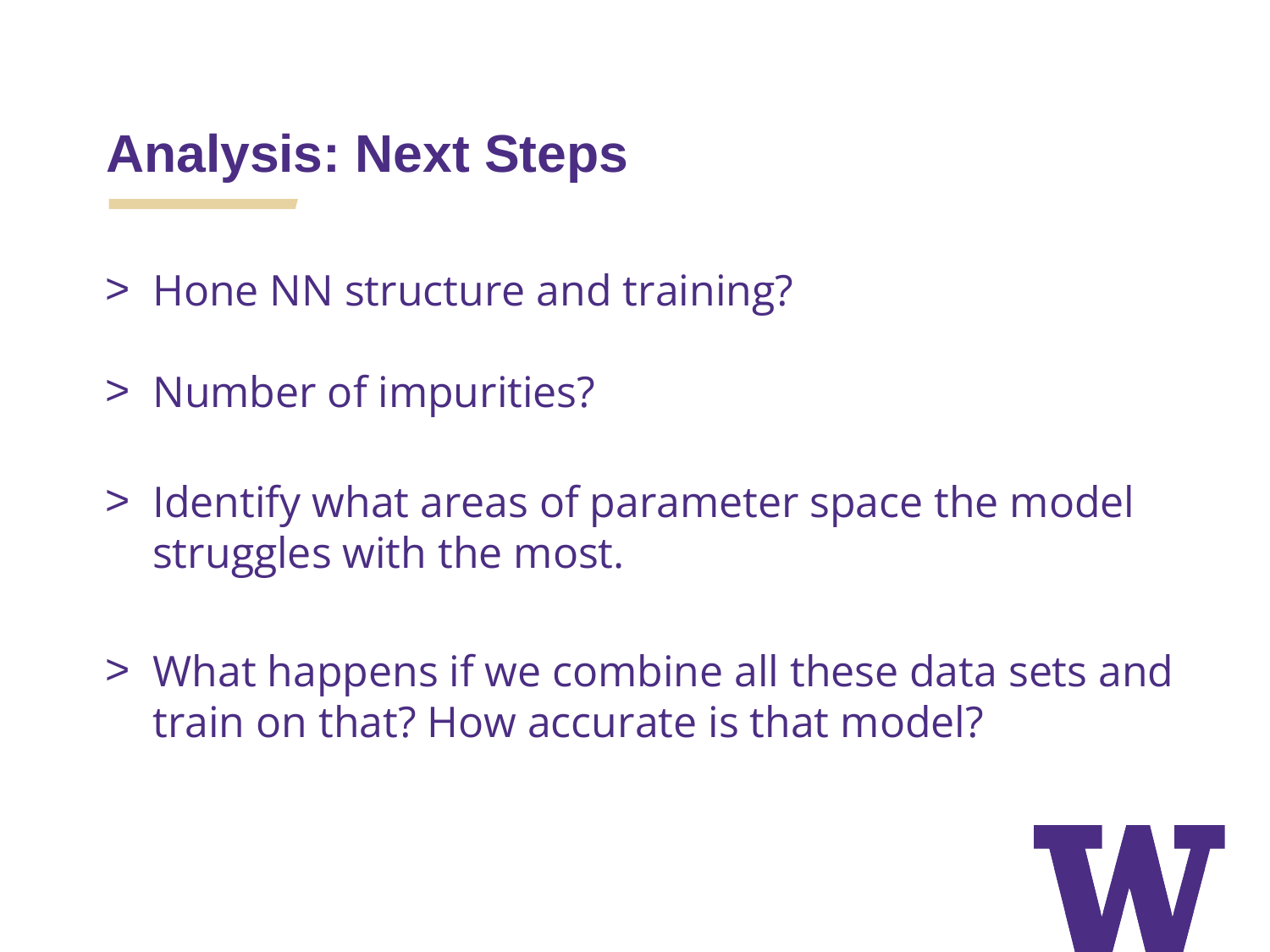

# Analysis: Next Steps
Hone NN structure and training?

Number of impurities?

Identify what areas of parameter space the model struggles with the most.

What happens if we combine all these data sets and train on that? How accurate is that model?